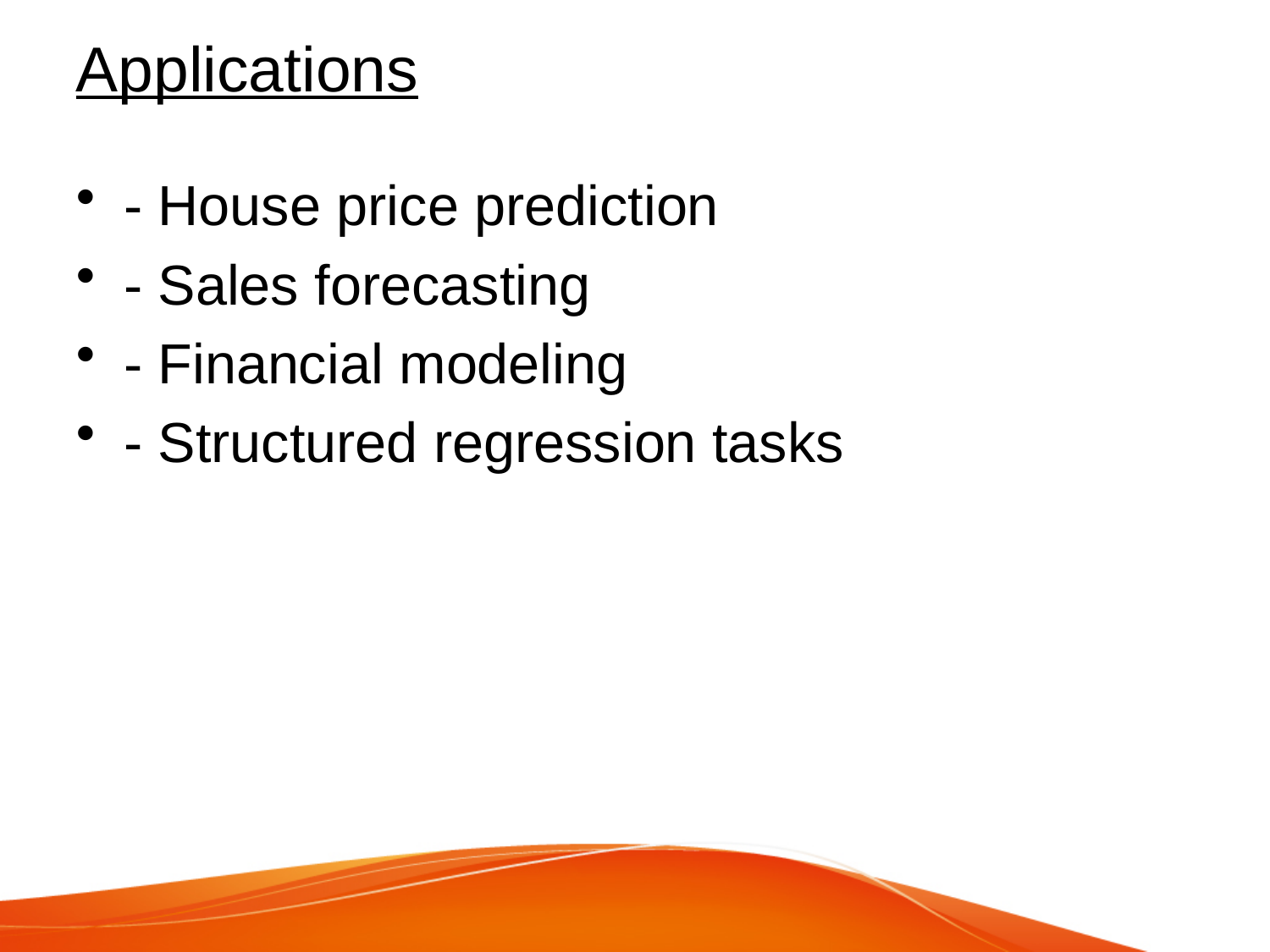

# Applications
- House price prediction
- Sales forecasting
- Financial modeling
- Structured regression tasks